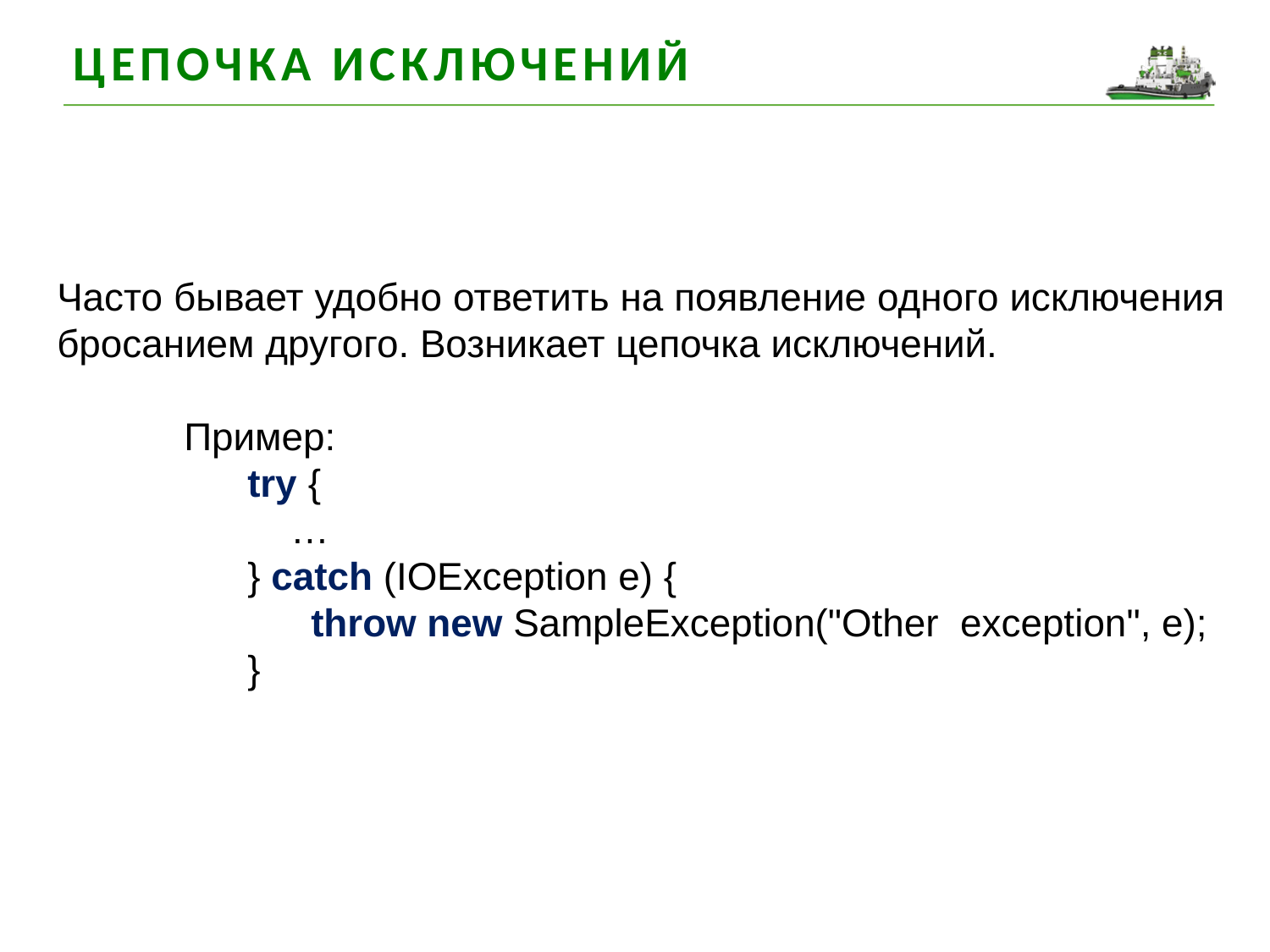

Цепочка исключений
Часто бывает удобно ответить на появление одного исключения бросанием другого. Возникает цепочка исключений.

	Пример:
try {
    …
} catch (IOException e) {
	throw new SampleException("Other  exception", e);
}
26